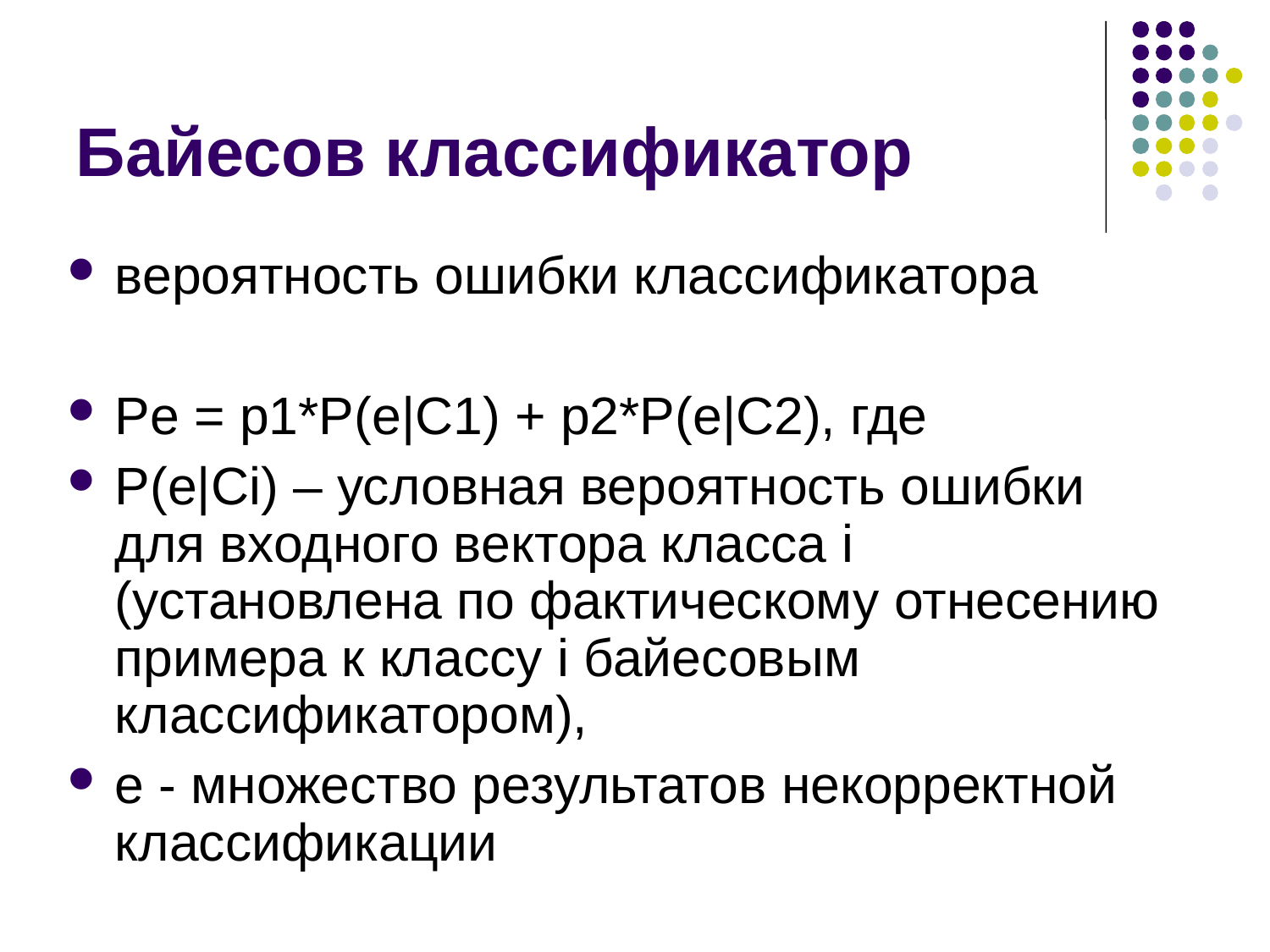

Байесов классификатор
вероятность ошибки классификатора

Pe = p1*P(e|C1) + p2*P(e|C2), где
P(e|Ci) – условная вероятность ошибки для входного вектора класса i (установлена по фактическому отнесению примера к классу i байесовым классификатором),
е - множество результатов некорректной классификации